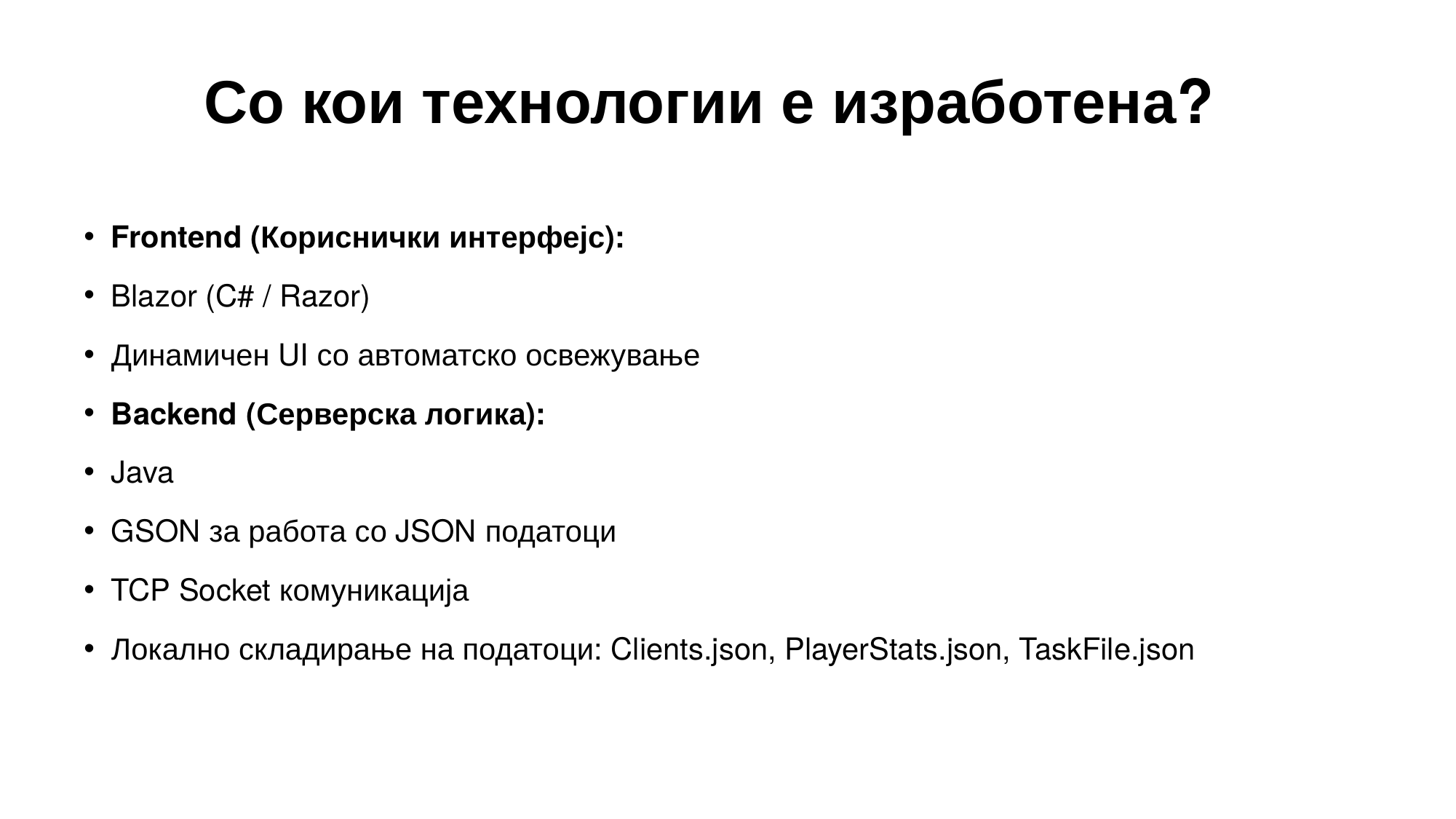

# Со кои технологии е изработена?
Frontend (Кориснички интерфејс):
Blazor (C# / Razor)
Динамичен UI со автоматско освежување
Backend (Серверска логика):
Java
GSON за работа со JSON податоци
TCP Socket комуникација
Локално складирање на податоци: Clients.json, PlayerStats.json, TaskFile.json